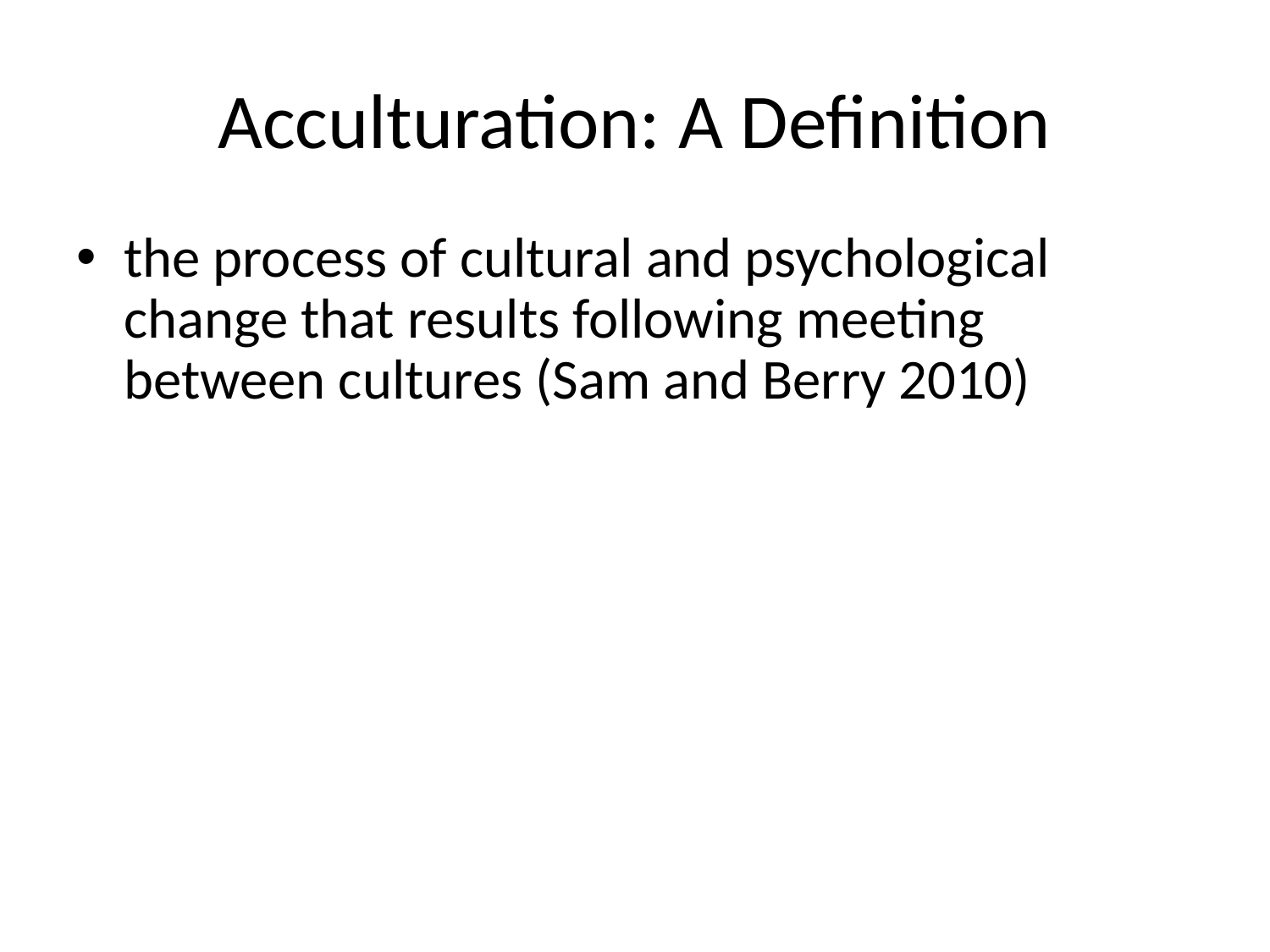

# Acculturation: A Definition
the process of cultural and psychological change that results following meeting between cultures (Sam and Berry 2010)